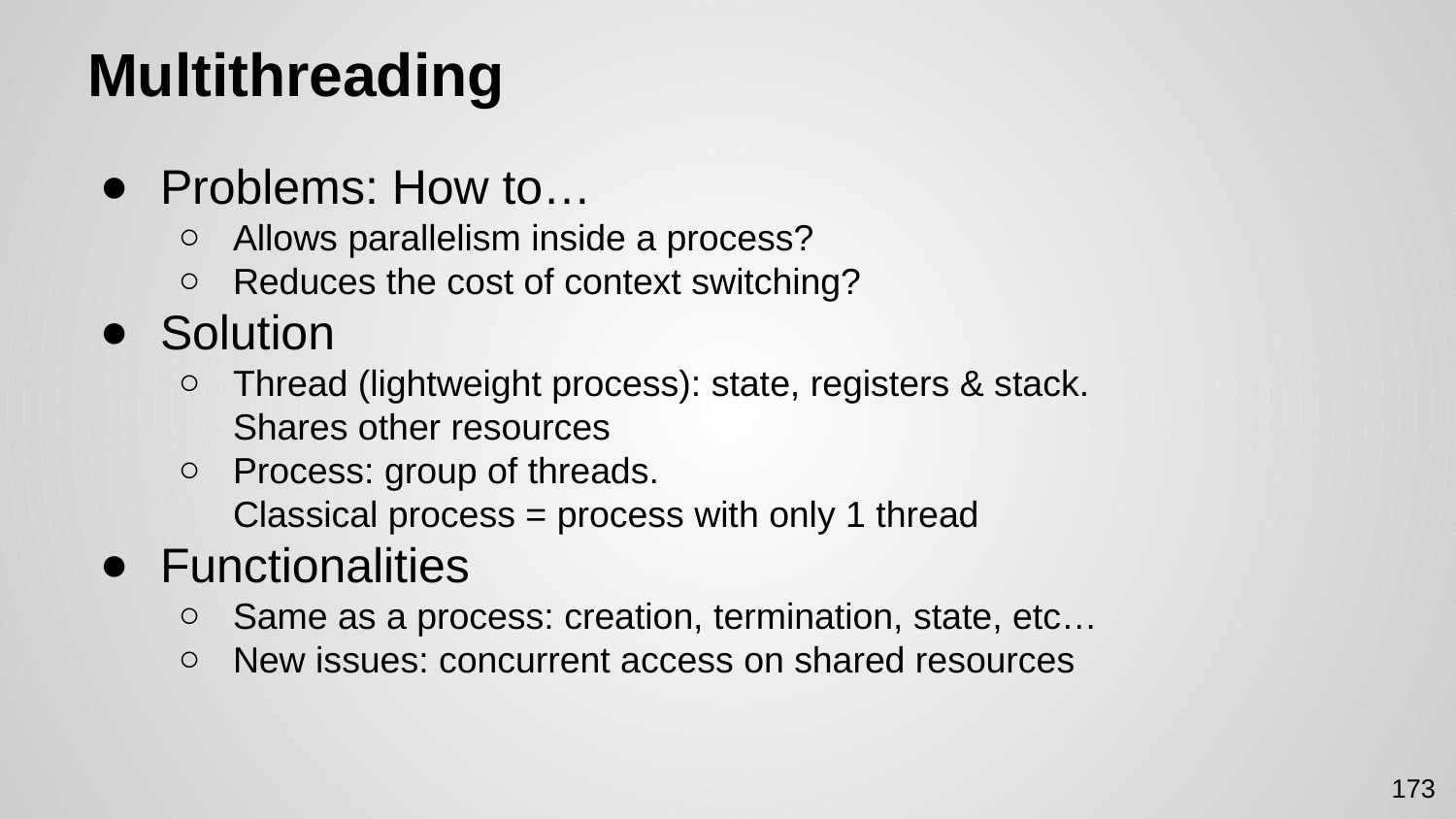

# Multithreading
Problems: How to…
Allows parallelism inside a process?
Reduces the cost of context switching?
Solution
Thread (lightweight process): state, registers & stack.
Shares other resources
Process: group of threads.
Classical process = process with only 1 thread
Functionalities
Same as a process: creation, termination, state, etc…
New issues: concurrent access on shared resources
173